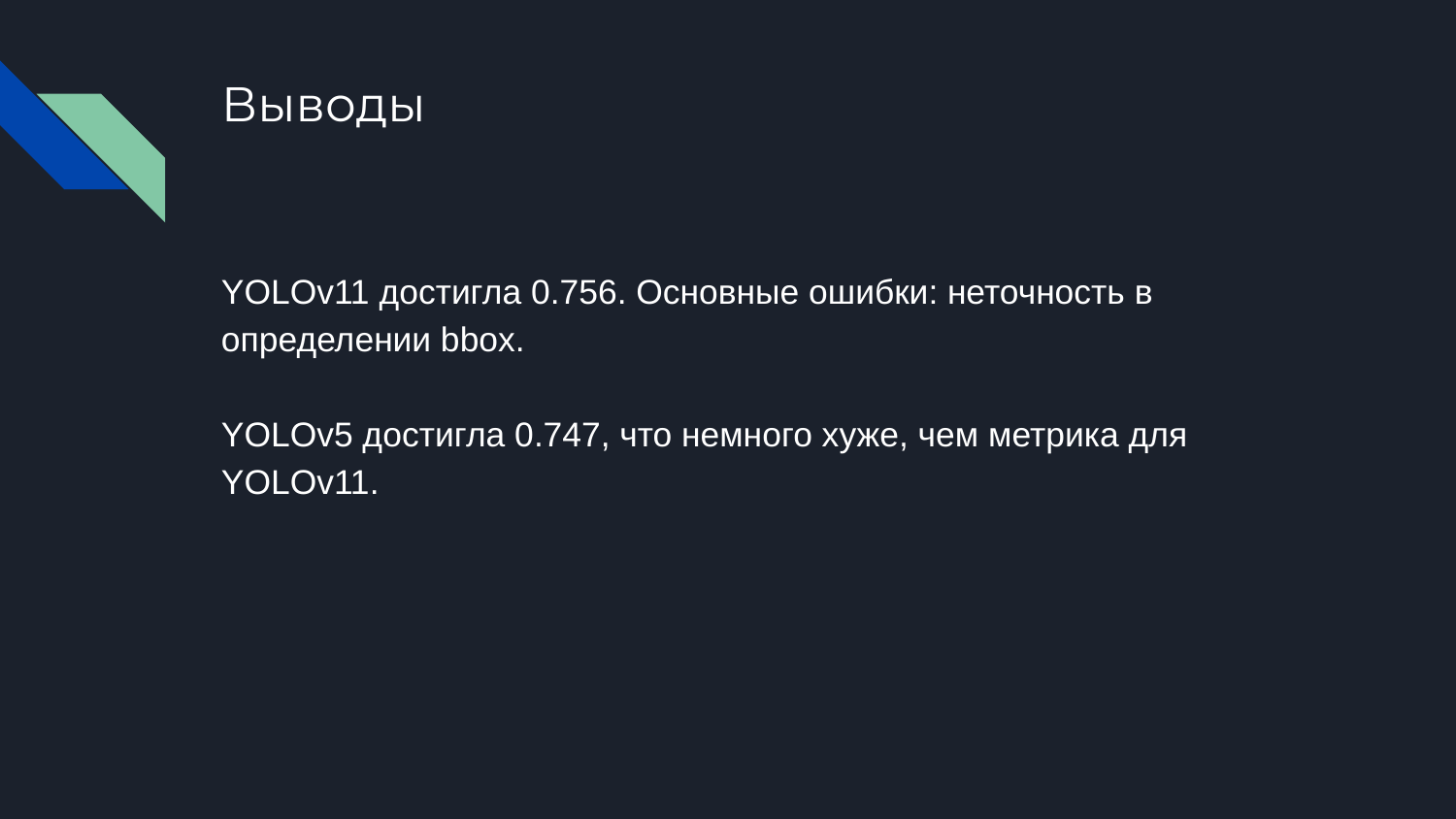

# Выводы
YOLOv11 достигла 0.756. Основные ошибки: неточность в определении bbox.

YOLOv5 достигла 0.747, что немного хуже, чем метрика для YOLOv11.